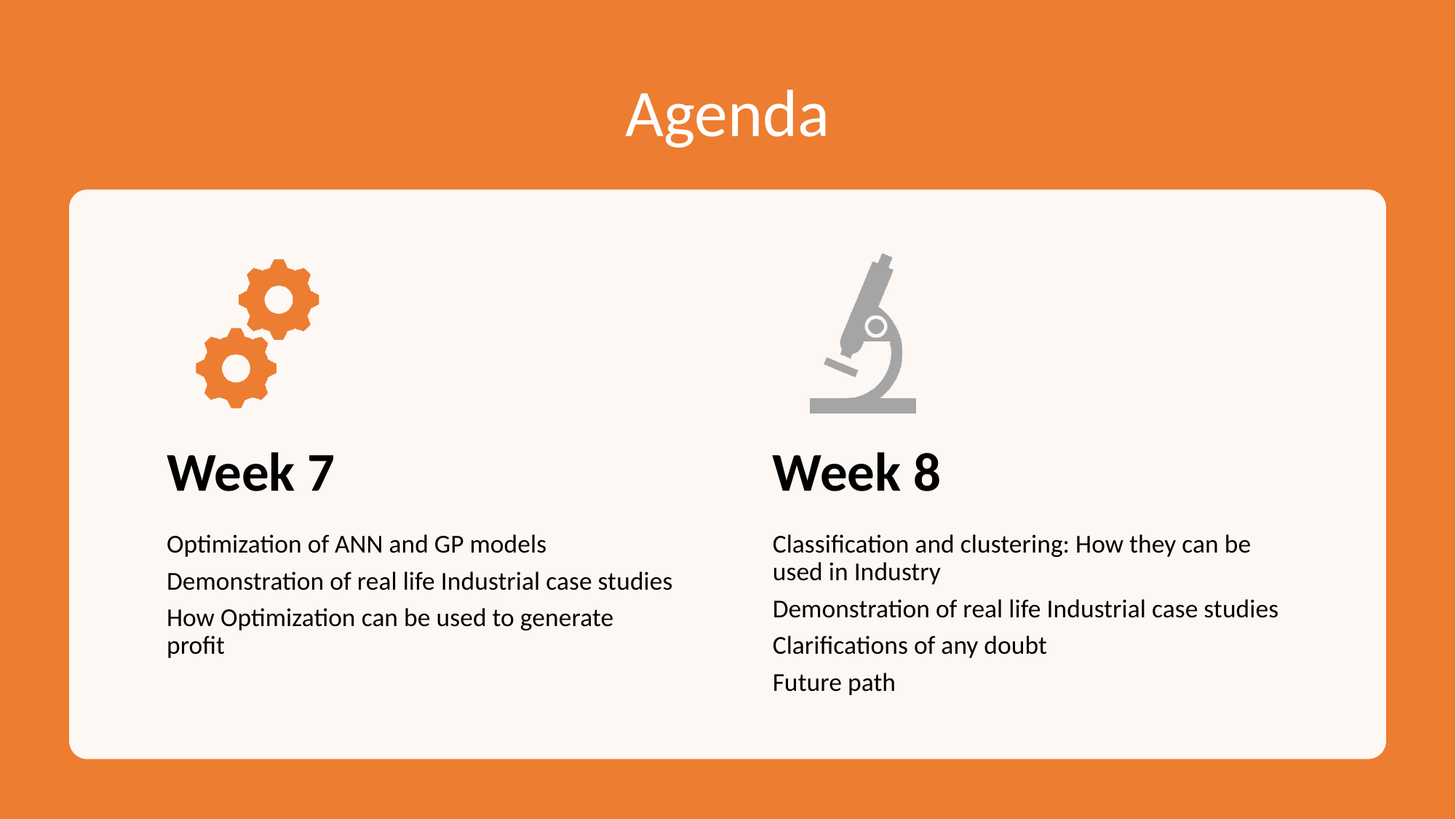

# Agenda

Week 7
Optimization of ANN and GP models
Demonstration of real life Industrial case studies
How Optimization can be used to generate profit
Week 8
Classification and clustering: How they can be used in Industry
Demonstration of real life Industrial case studies
Clarifications of any doubt
Future path